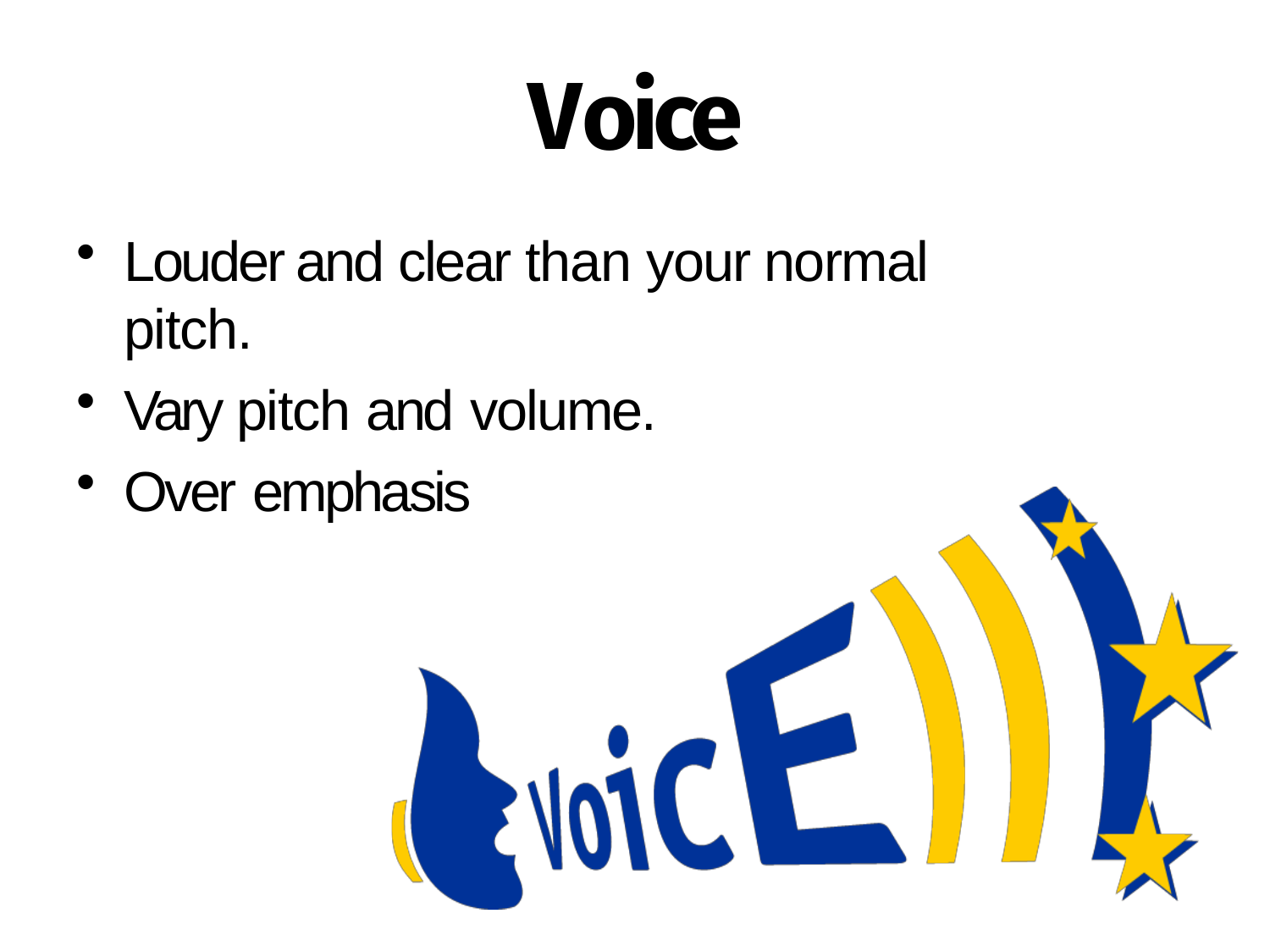

# Voice
Louder and clear than your normal pitch.
Vary pitch and volume.
Over emphasis